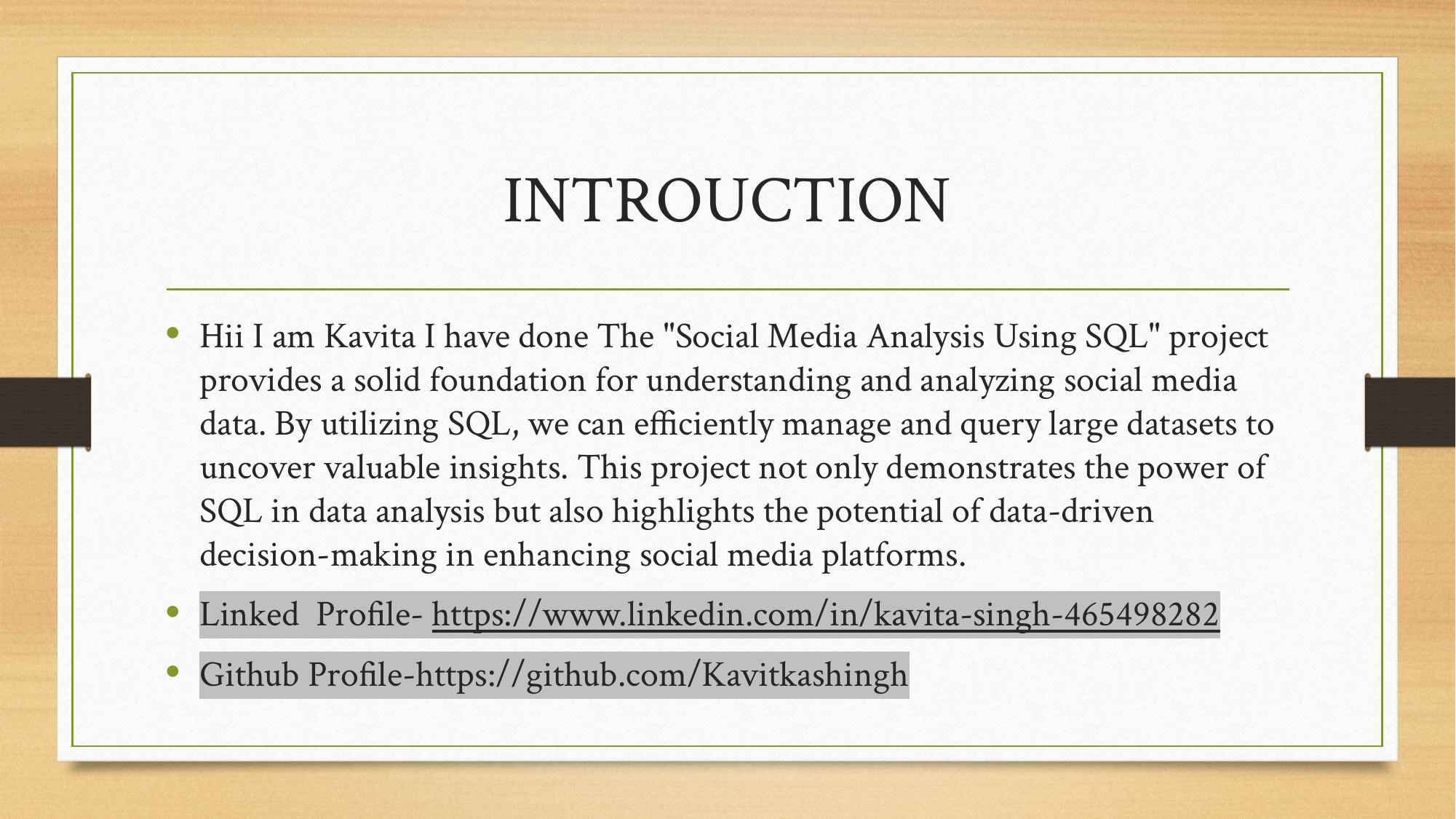

# INTROUCTION
Hii I am Kavita I have done The "Social Media Analysis Using SQL" project provides a solid foundation for understanding and analyzing social media data. By utilizing SQL, we can efficiently manage and query large datasets to uncover valuable insights. This project not only demonstrates the power of SQL in data analysis but also highlights the potential of data-driven decision-making in enhancing social media platforms.
Linked  Profile- https://www.linkedin.com/in/kavita-singh-465498282
Github Profile-https://github.com/Kavitkashingh